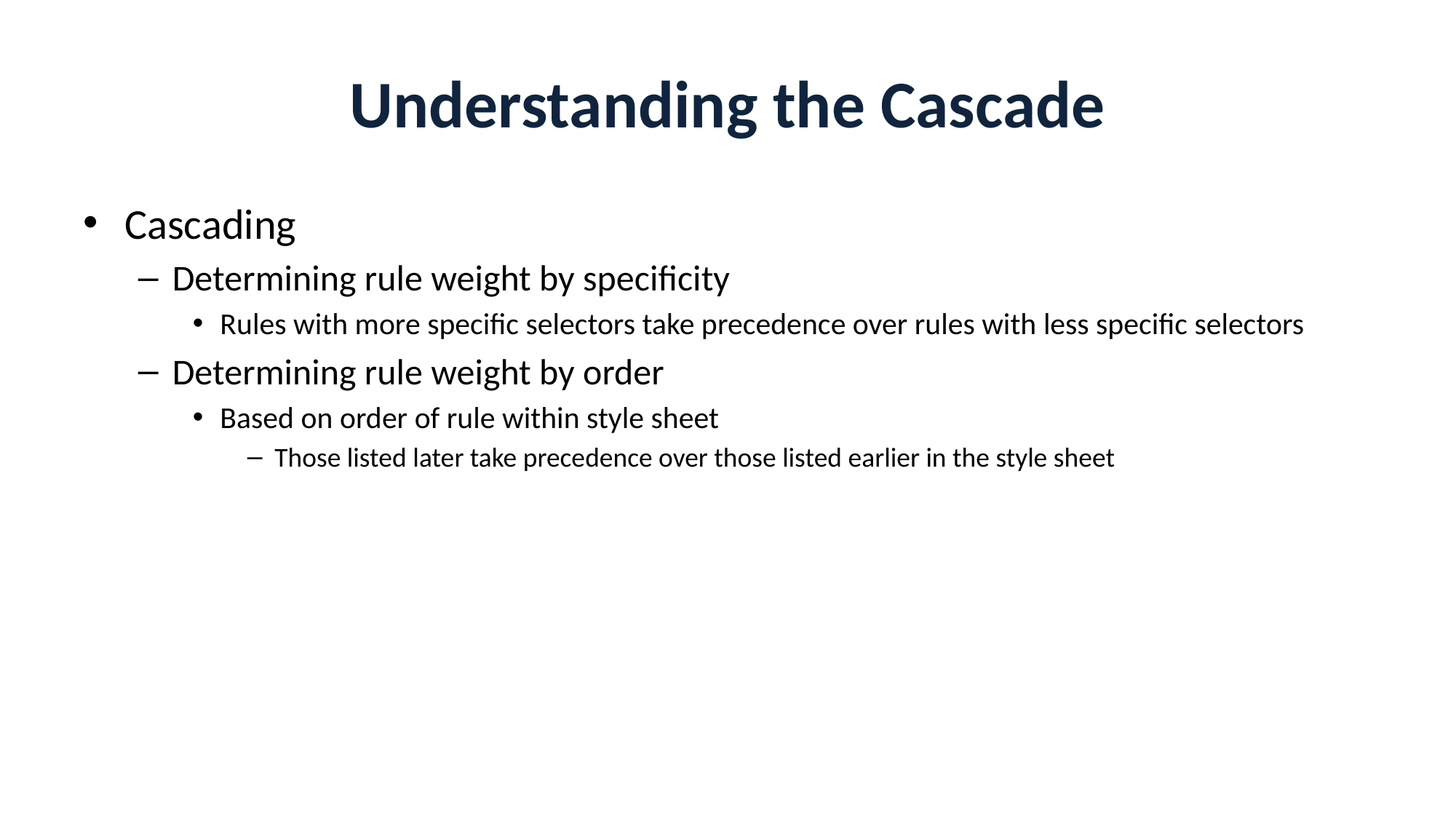

# Understanding the Cascade
Cascading
Determining rule weight by specificity
Rules with more specific selectors take precedence over rules with less specific selectors
Determining rule weight by order
Based on order of rule within style sheet
Those listed later take precedence over those listed earlier in the style sheet